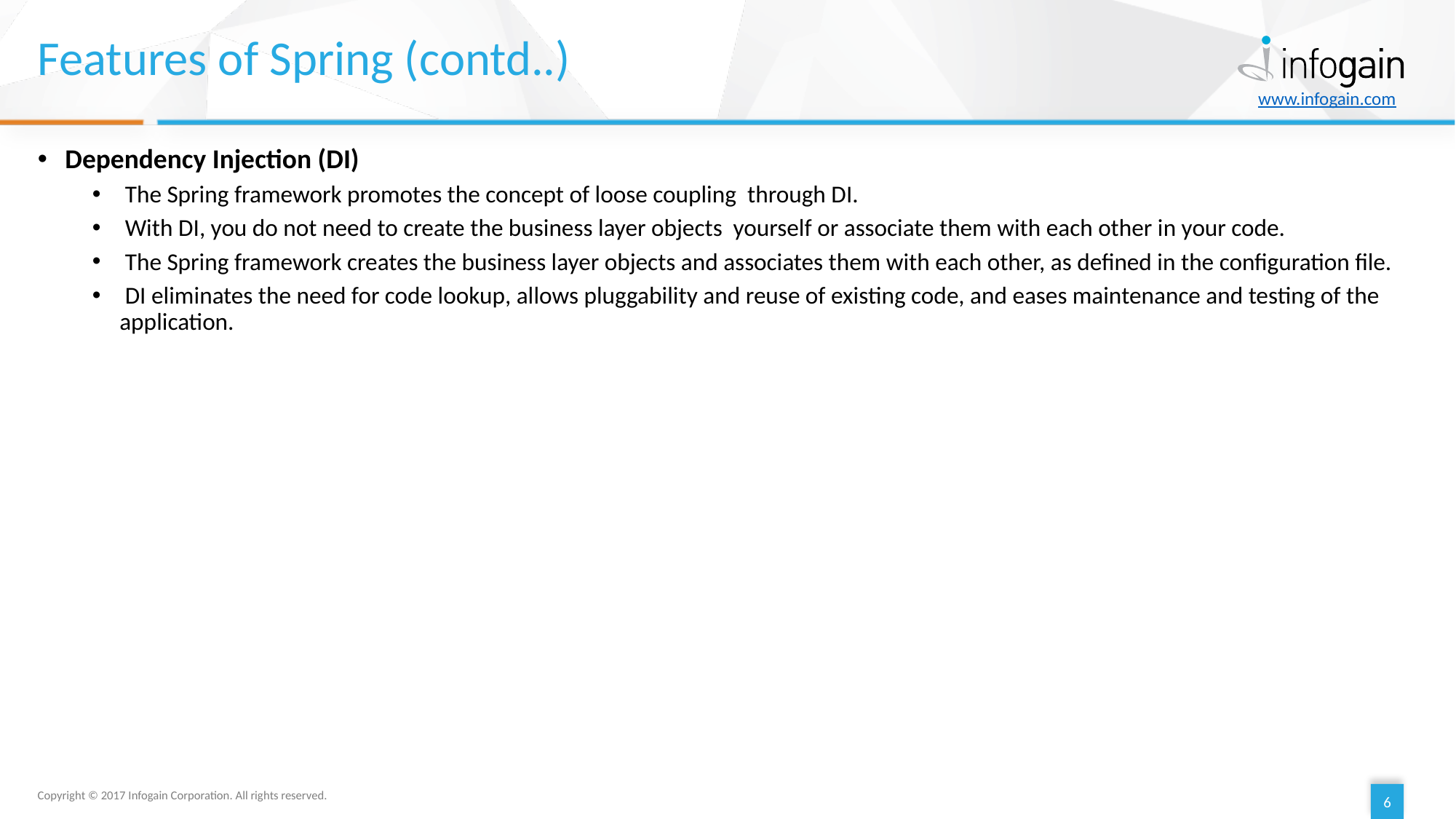

# Features of Spring (contd..)
Dependency Injection (DI)
 The Spring framework promotes the concept of loose coupling  through DI.
 With DI, you do not need to create the business layer objects  yourself or associate them with each other in your code.
 The Spring framework creates the business layer objects and associates them with each other, as defined in the configuration file.
 DI eliminates the need for code lookup, allows pluggability and reuse of existing code, and eases maintenance and testing of the application.